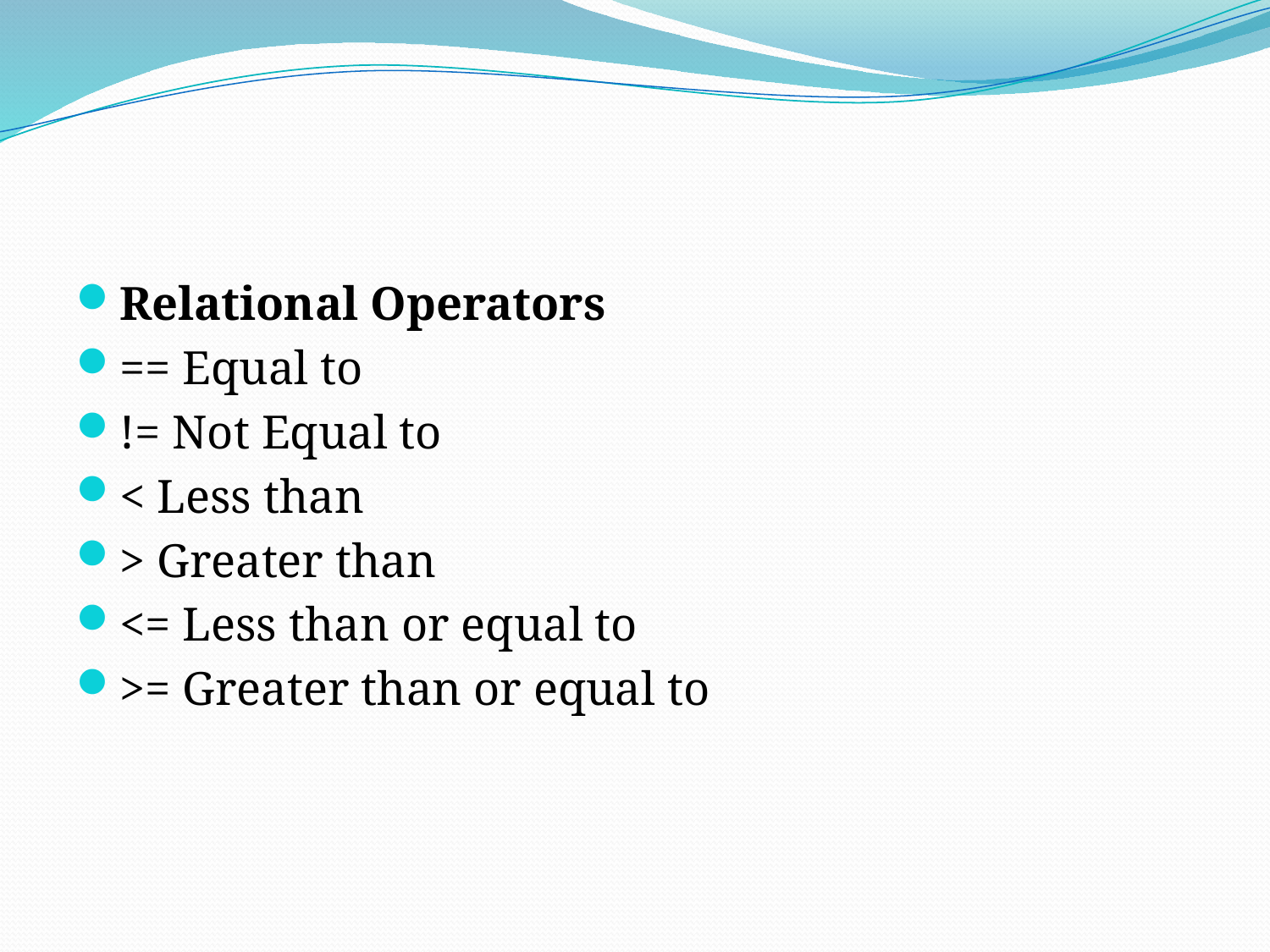

Relational Operators
== Equal to
!= Not Equal to
< Less than
> Greater than
<= Less than or equal to
>= Greater than or equal to